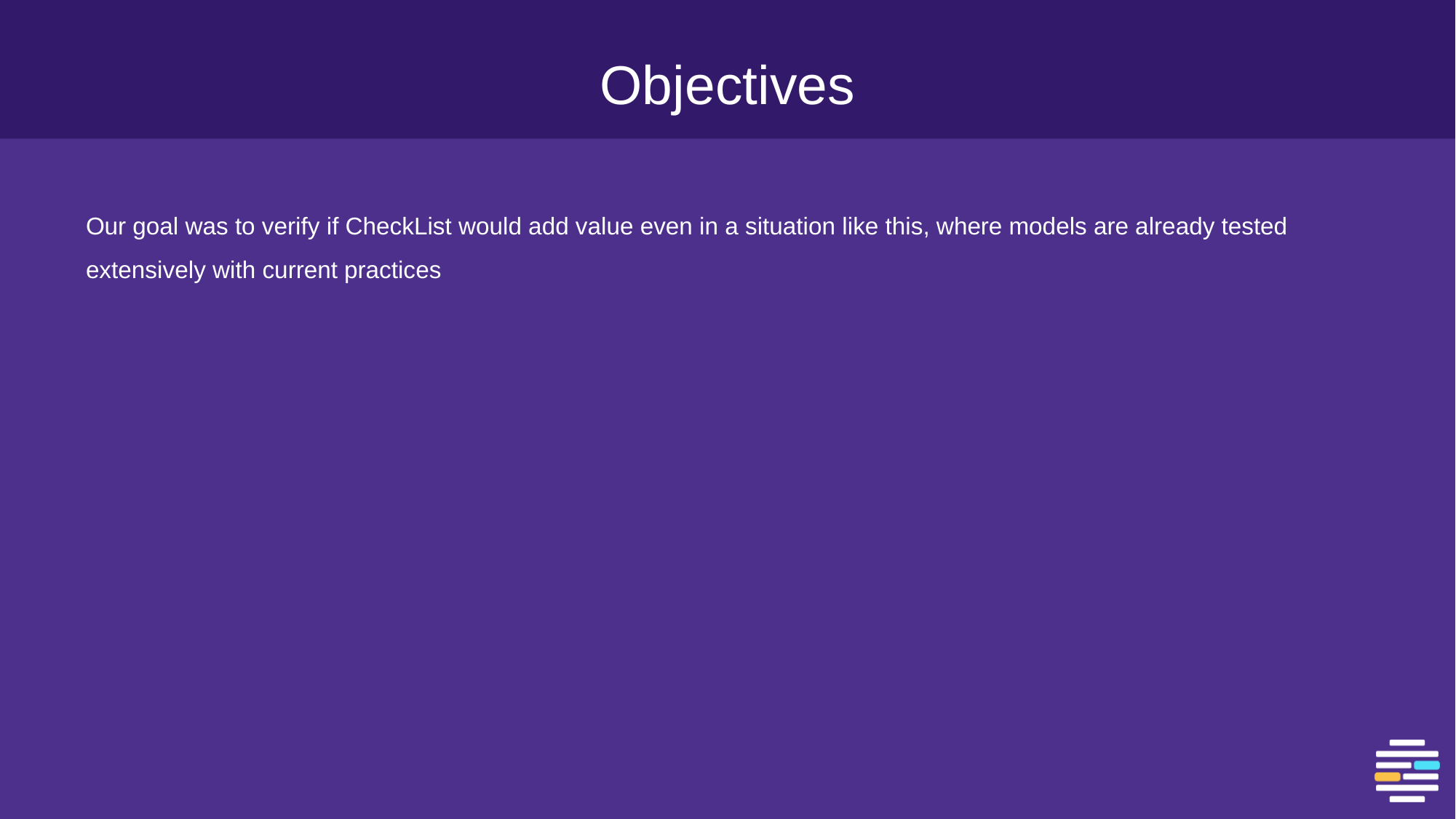

# Objectives
Our goal was to verify if CheckList would add value even in a situation like this, where models are already tested extensively with current practices